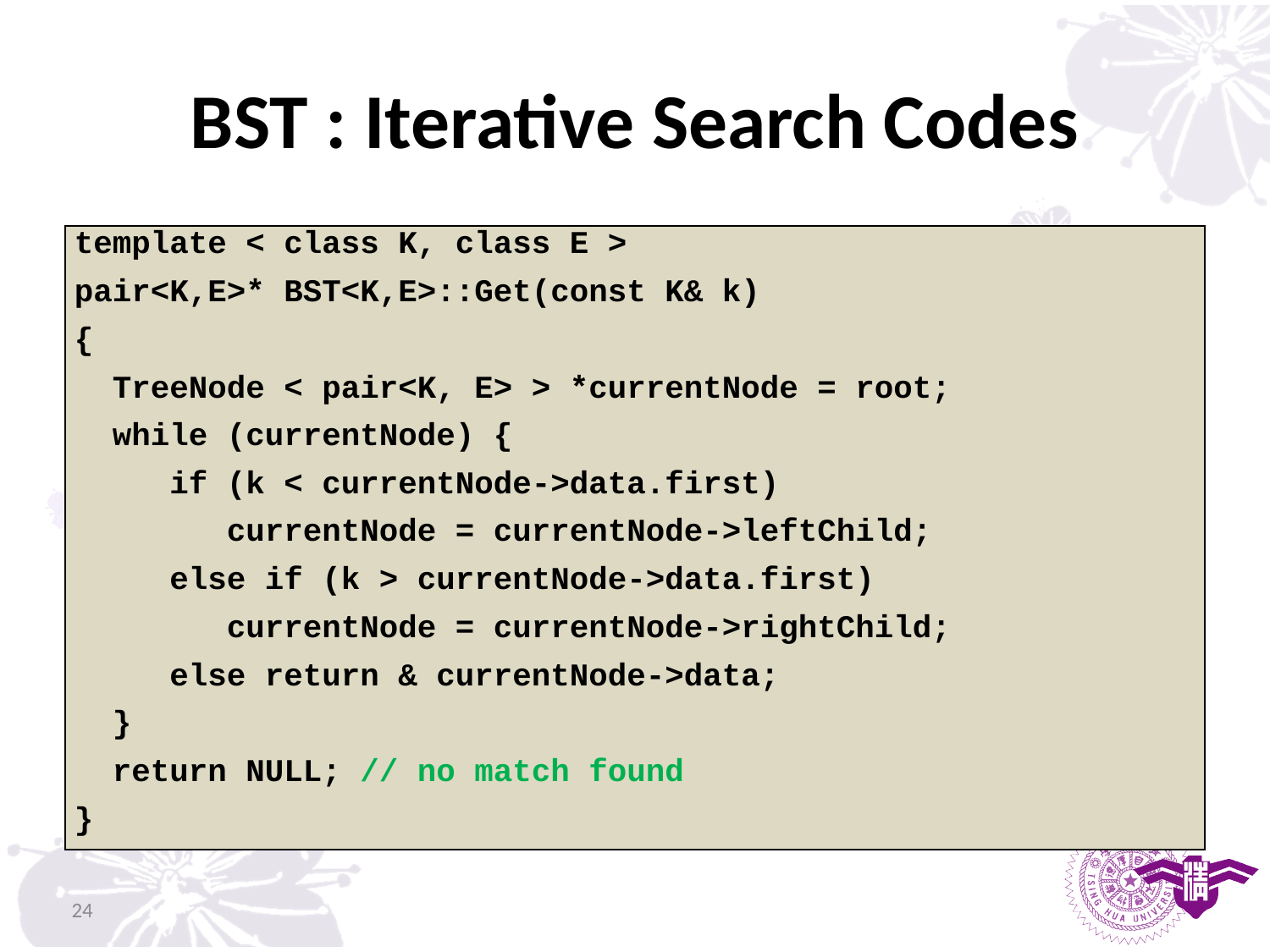

# BST : Iterative Search Codes

| template < class K, class E > |
| --- |
| pair<K,E>\* BST<K,E>::Get(const K& k) |
| { |
| TreeNode < pair<K, E> > \*currentNode = root; |
| while (currentNode) { |
| if (k < currentNode->data.first) |
| currentNode = currentNode->leftChild; |
| else if (k > currentNode->data.first) |
| currentNode = currentNode->rightChild; |
| else return & currentNode->data; |
| } |
| return NULL; // no match found |
| } |
24